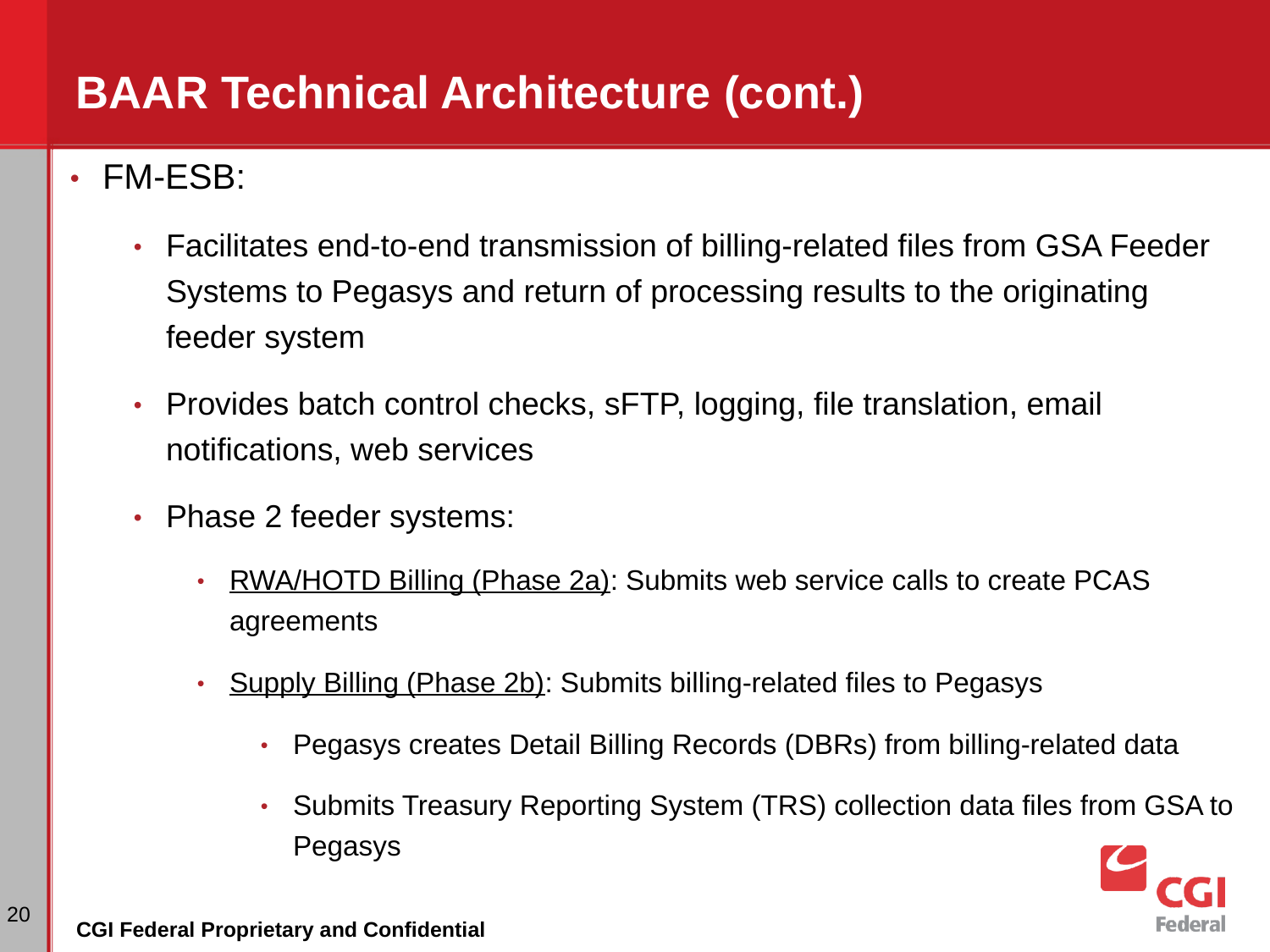

# BAAR Technical Architecture (cont.)
FM-ESB:
Facilitates end-to-end transmission of billing-related files from GSA Feeder Systems to Pegasys and return of processing results to the originating feeder system
Provides batch control checks, sFTP, logging, file translation, email notifications, web services
Phase 2 feeder systems:
RWA/HOTD Billing (Phase 2a): Submits web service calls to create PCAS agreements
Supply Billing (Phase 2b): Submits billing-related files to Pegasys
Pegasys creates Detail Billing Records (DBRs) from billing-related data
Submits Treasury Reporting System (TRS) collection data files from GSA to Pegasys

20
CGI Federal Proprietary and Confidential